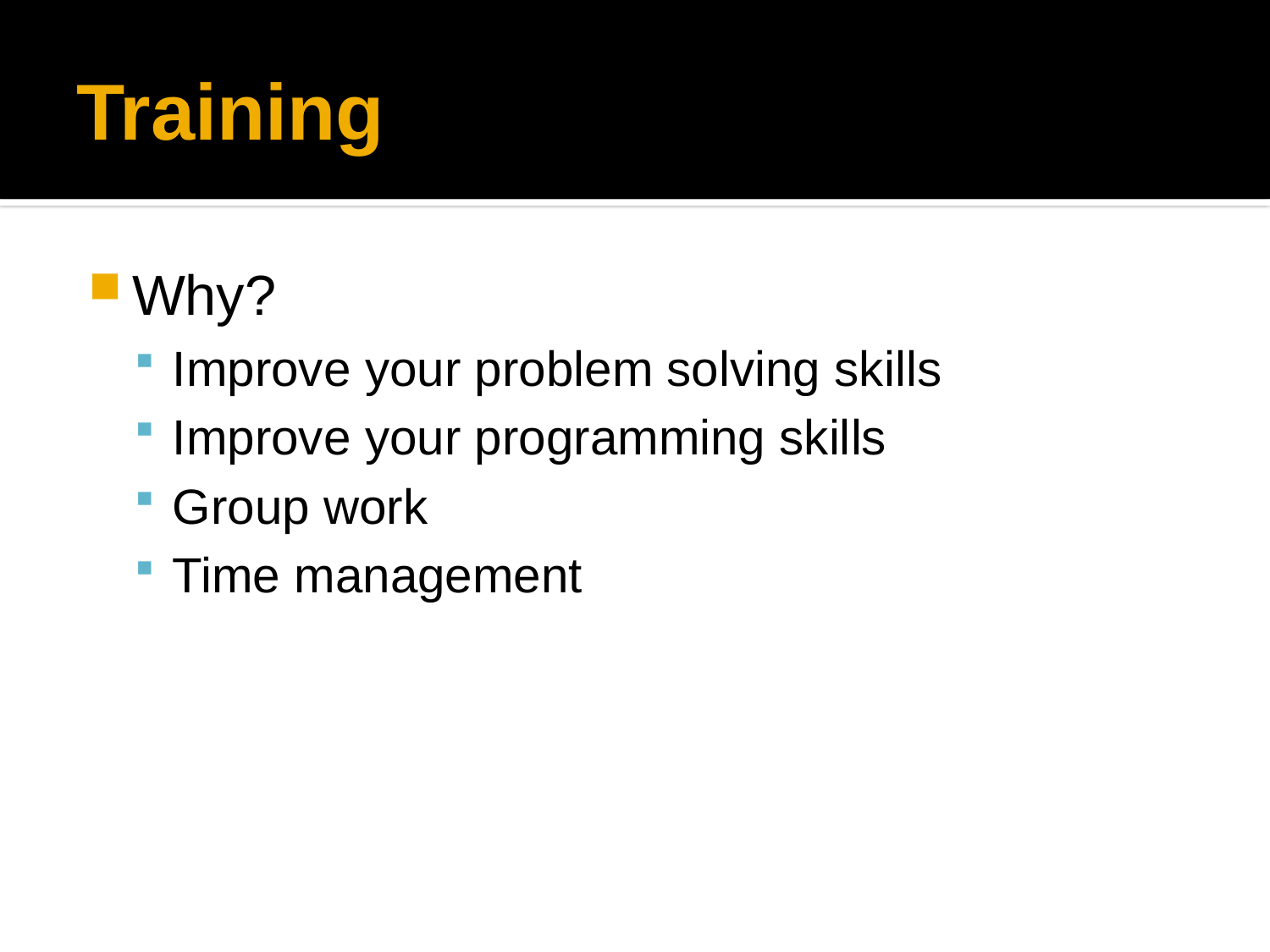

# Training
Why?
Improve your problem solving skills
Improve your programming skills
Group work
Time management